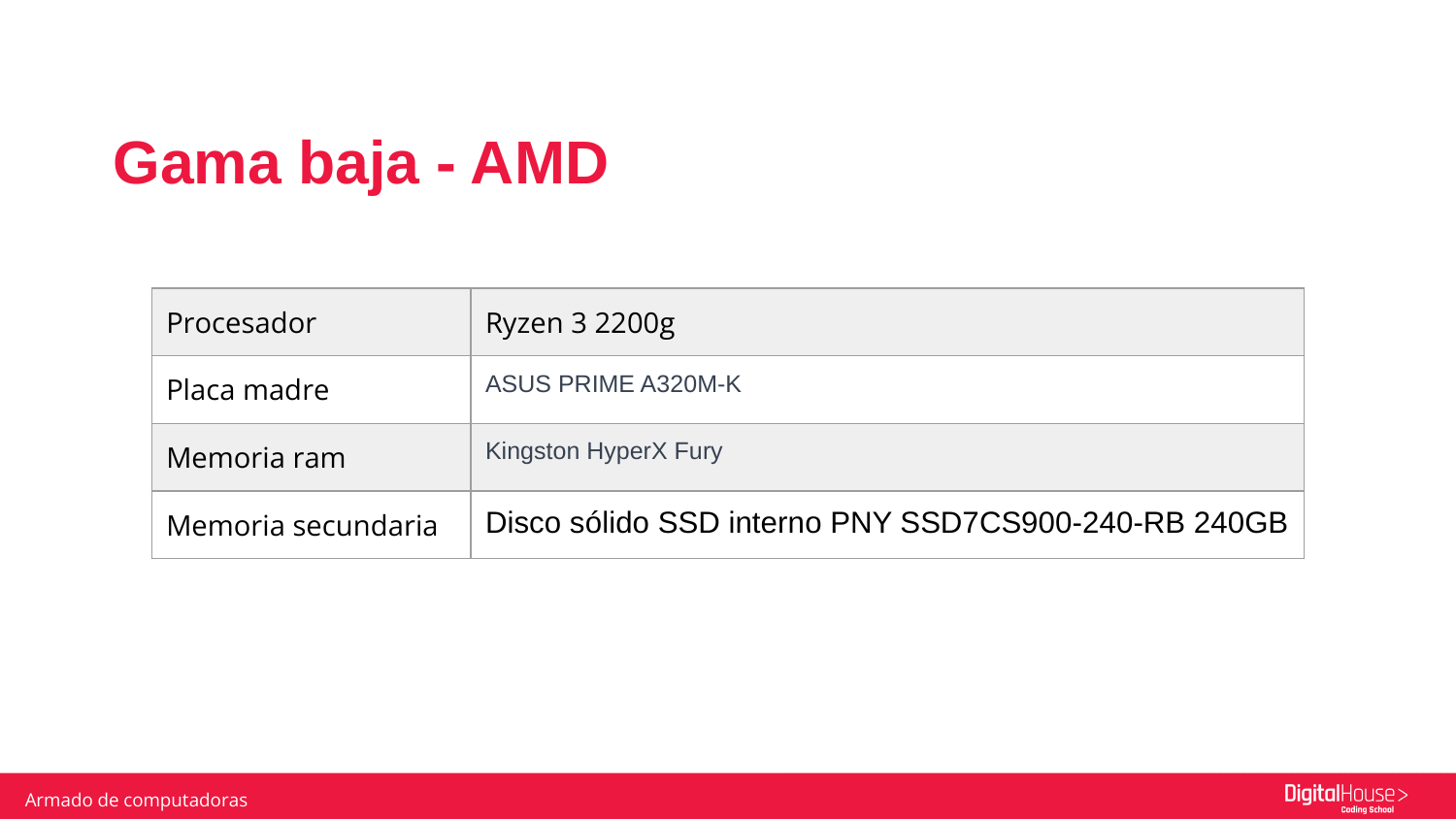

Gama baja - AMD

| Procesador | Ryzen 3 2200g |
| --- | --- |
| Placa madre | ASUS PRIME A320M-K |
| Memoria ram | Kingston HyperX Fury |
| Memoria secundaria | Disco sólido SSD interno PNY SSD7CS900-240-RB 240GB |